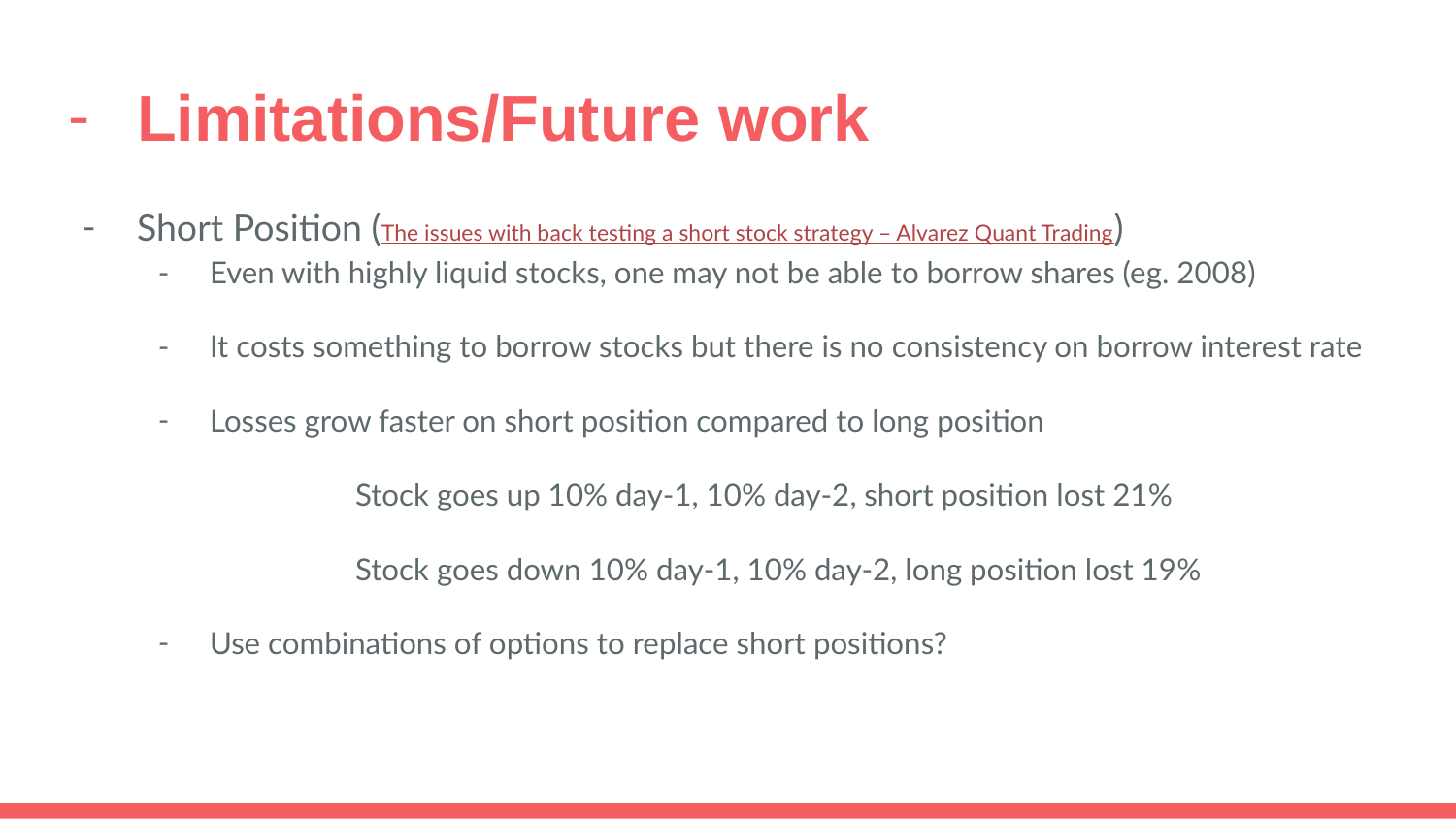

# Limitations/Future work
Short Position (The issues with back testing a short stock strategy – Alvarez Quant Trading)
Even with highly liquid stocks, one may not be able to borrow shares (eg. 2008)
It costs something to borrow stocks but there is no consistency on borrow interest rate
Losses grow faster on short position compared to long position
	Stock goes up 10% day-1, 10% day-2, short position lost 21%
	Stock goes down 10% day-1, 10% day-2, long position lost 19%
Use combinations of options to replace short positions?